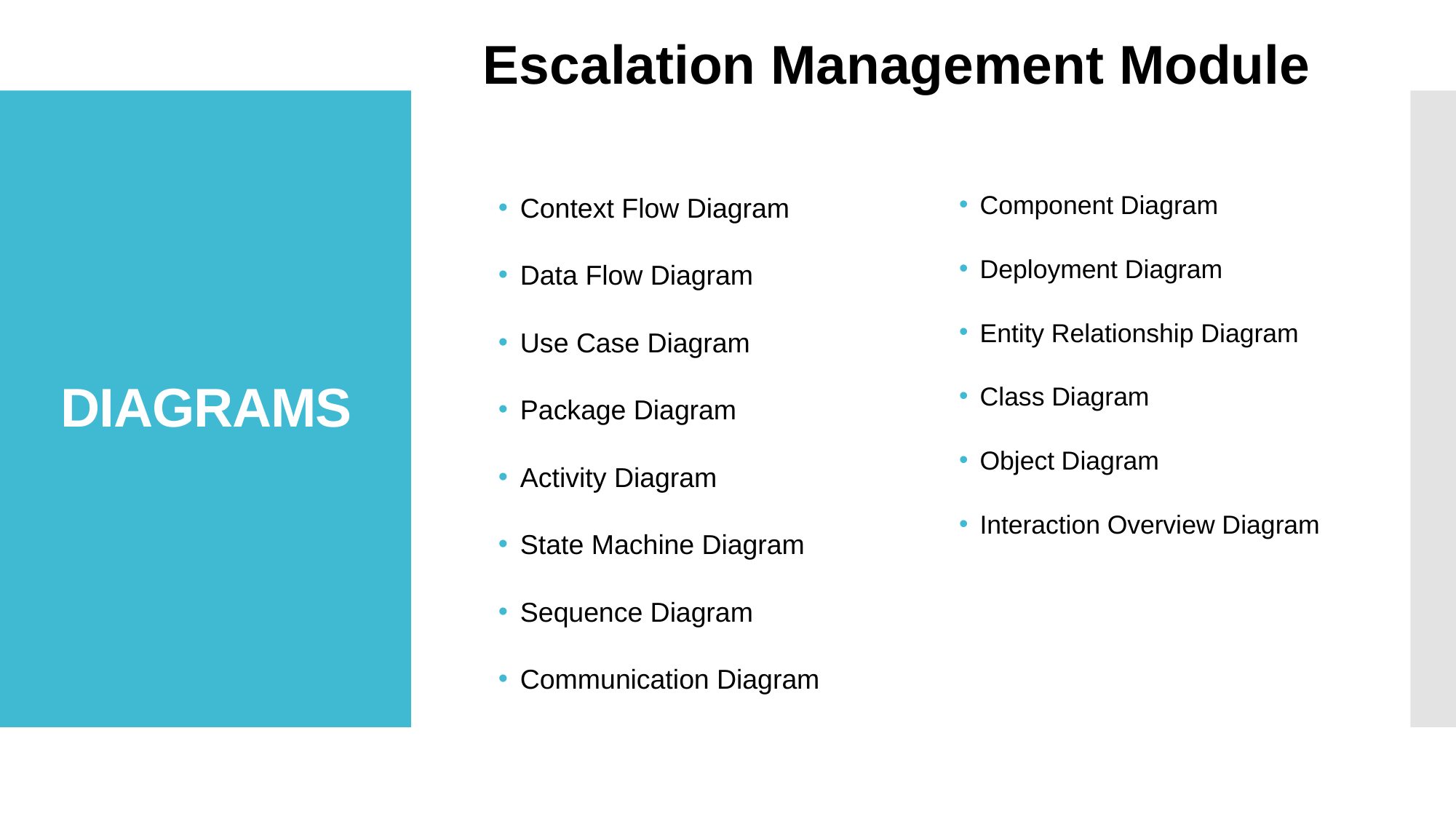

Escalation Management Module

Context Flow Diagram
Data Flow Diagram
Use Case Diagram
Package Diagram
Activity Diagram
State Machine Diagram
Sequence Diagram
Communication Diagram
# DIAGRAMS
Component Diagram
Deployment Diagram
Entity Relationship Diagram
Class Diagram
Object Diagram
Interaction Overview Diagram